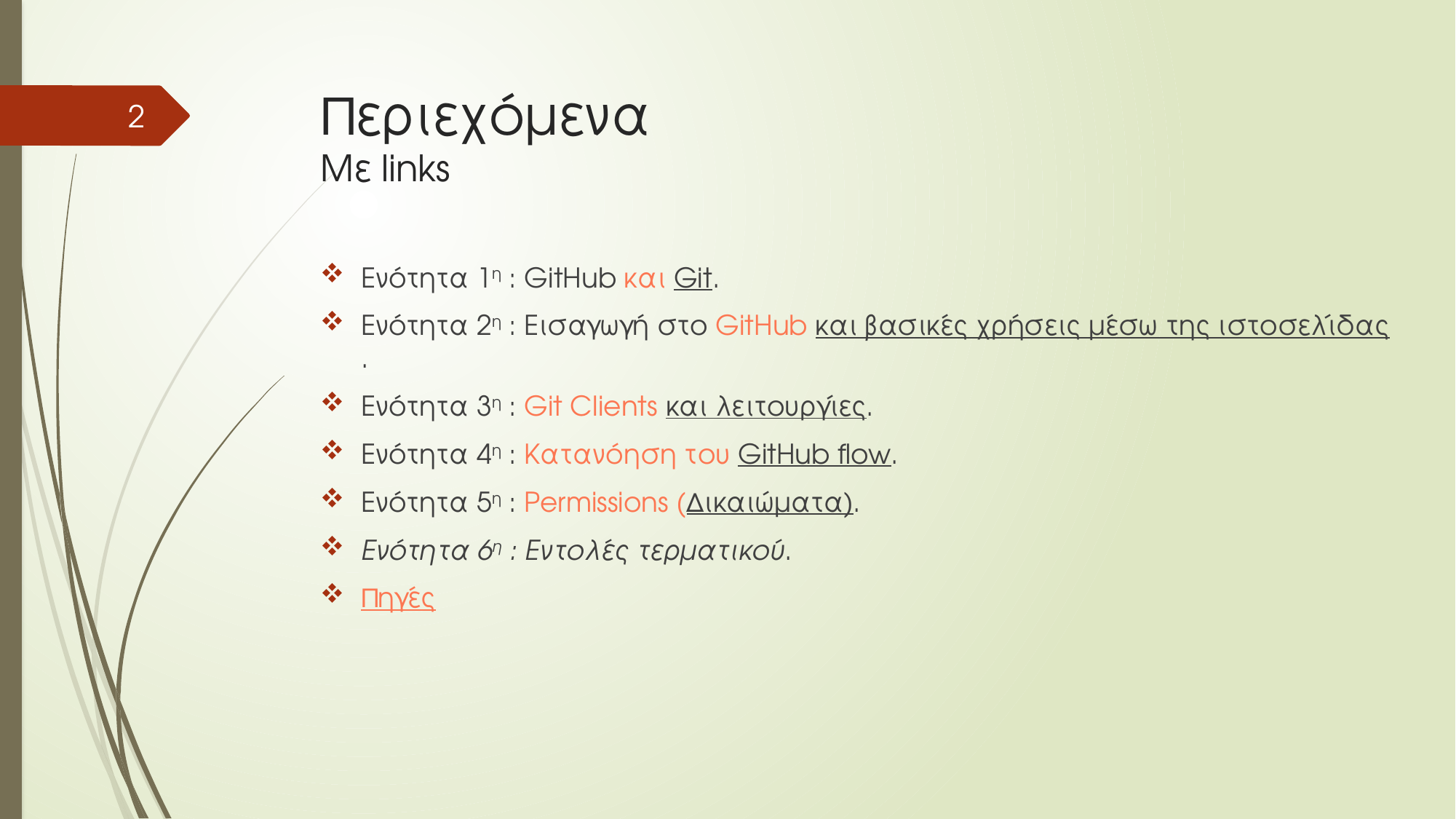

# Περιεχόμενα Με links
2
Ενότητα 1η : GitHub και Git.
Ενότητα 2η : Εισαγωγή στο GitHub και βασικές χρήσεις μέσω της ιστοσελίδας.
Ενότητα 3η : Git Clients και λειτουργίες.
Ενότητα 4η : Κατανόηση του GitHub flow.
Ενότητα 5η : Permissions (Δικαιώματα).
Ενότητα 6η : Εντολές τερματικού.
Πηγές